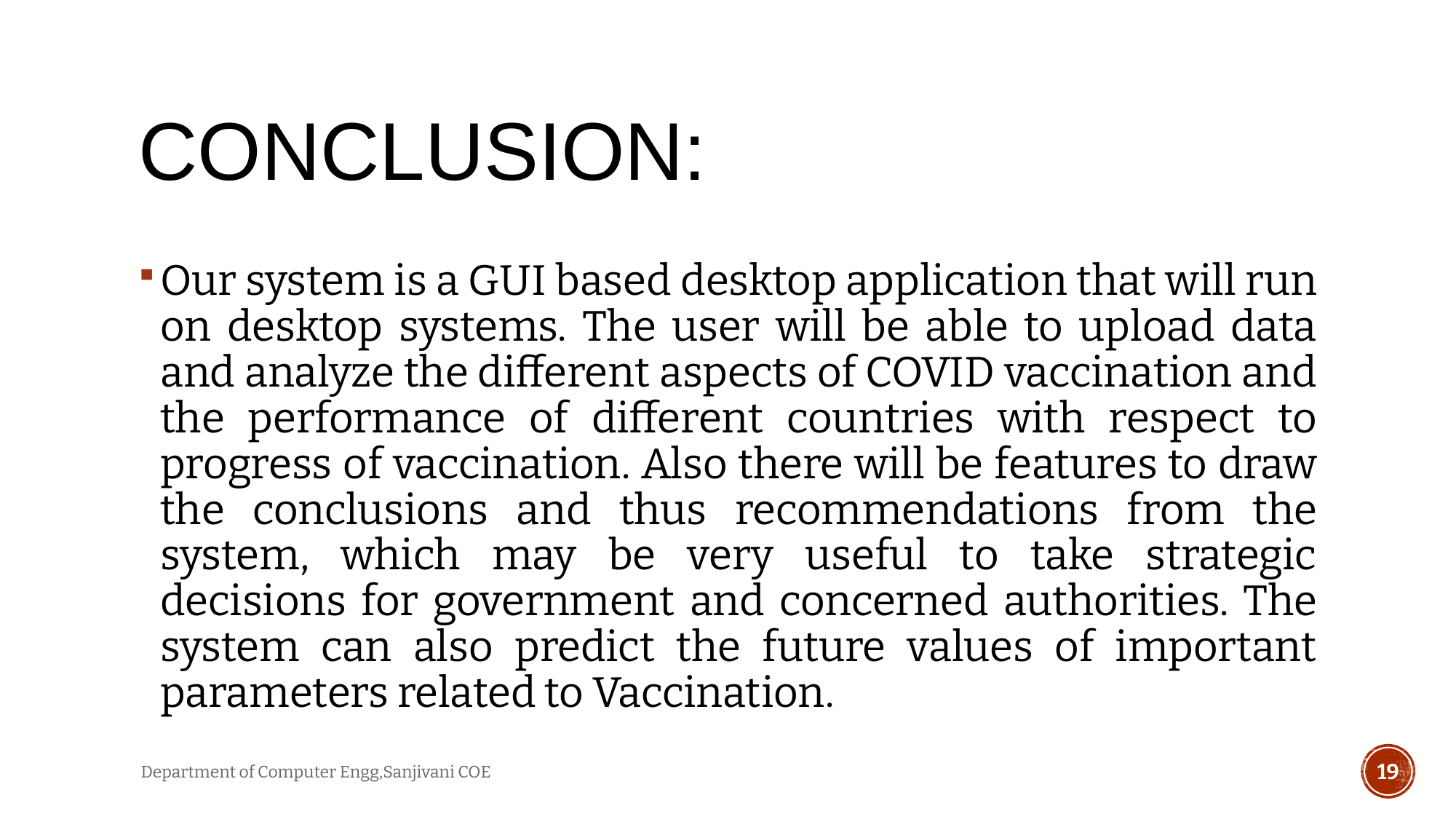

# Conclusion:
Our system is a GUI based desktop application that will run on desktop systems. The user will be able to upload data and analyze the different aspects of COVID vaccination and the performance of different countries with respect to progress of vaccination. Also there will be features to draw the conclusions and thus recommendations from the system, which may be very useful to take strategic decisions for government and concerned authorities. The system can also predict the future values of important parameters related to Vaccination.
Department of Computer Engg,Sanjivani COE
19